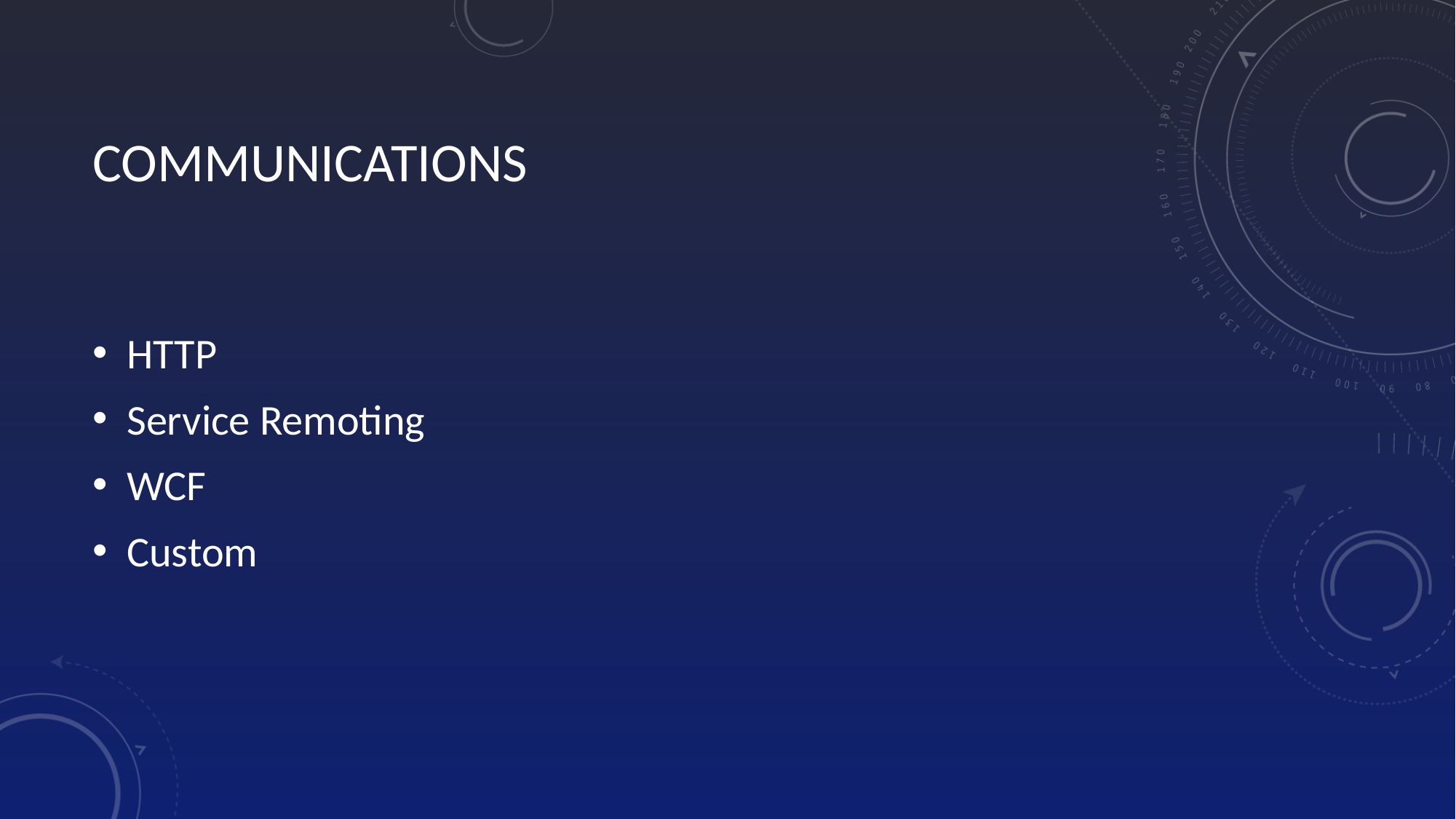

# Communications
HTTP
Service Remoting
WCF
Custom